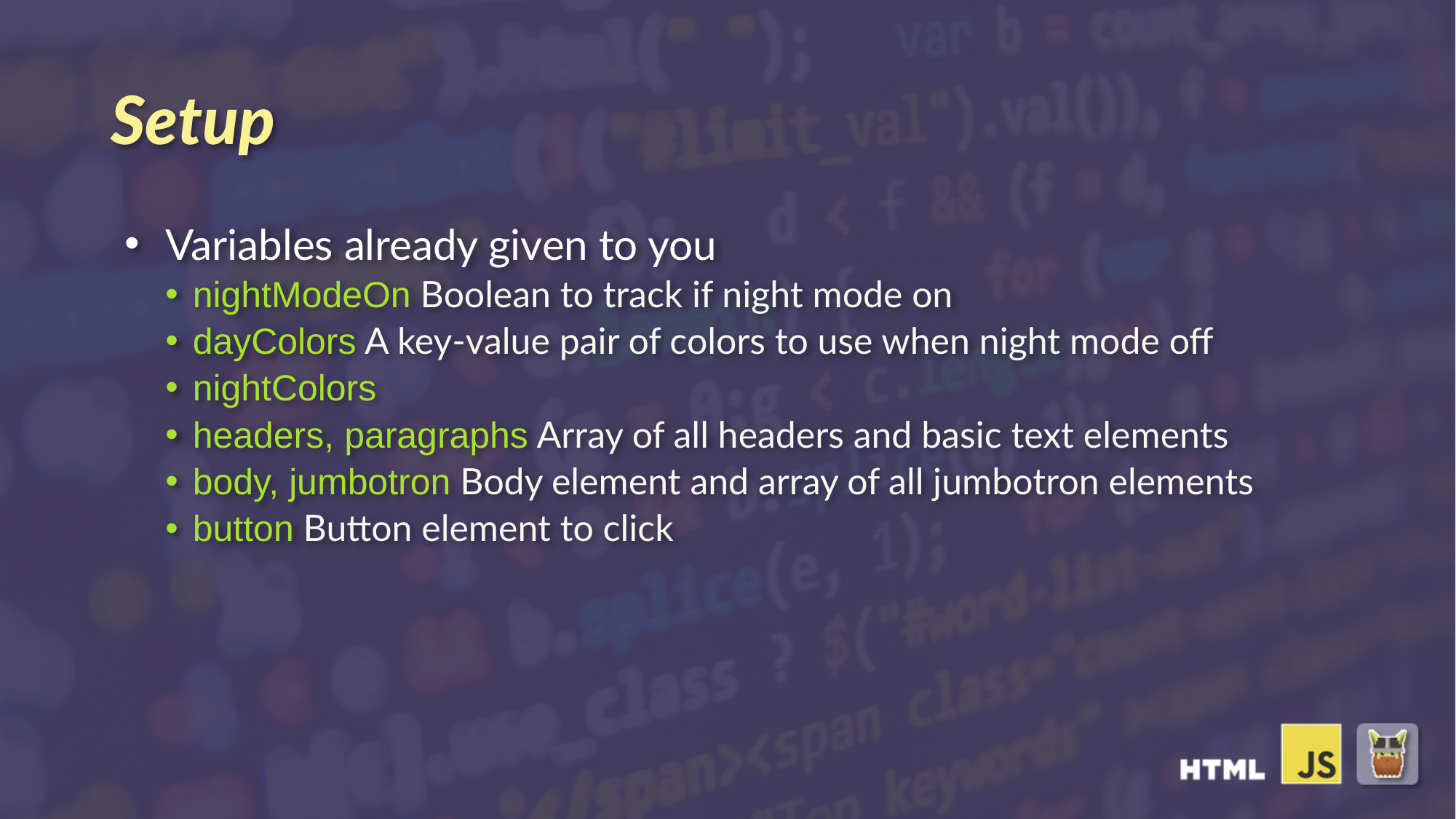

# Setup
Variables already given to you
nightModeOn Boolean to track if night mode on
dayColors A key-value pair of colors to use when night mode off
nightColors
headers, paragraphs Array of all headers and basic text elements
body, jumbotron Body element and array of all jumbotron elements
button Button element to click